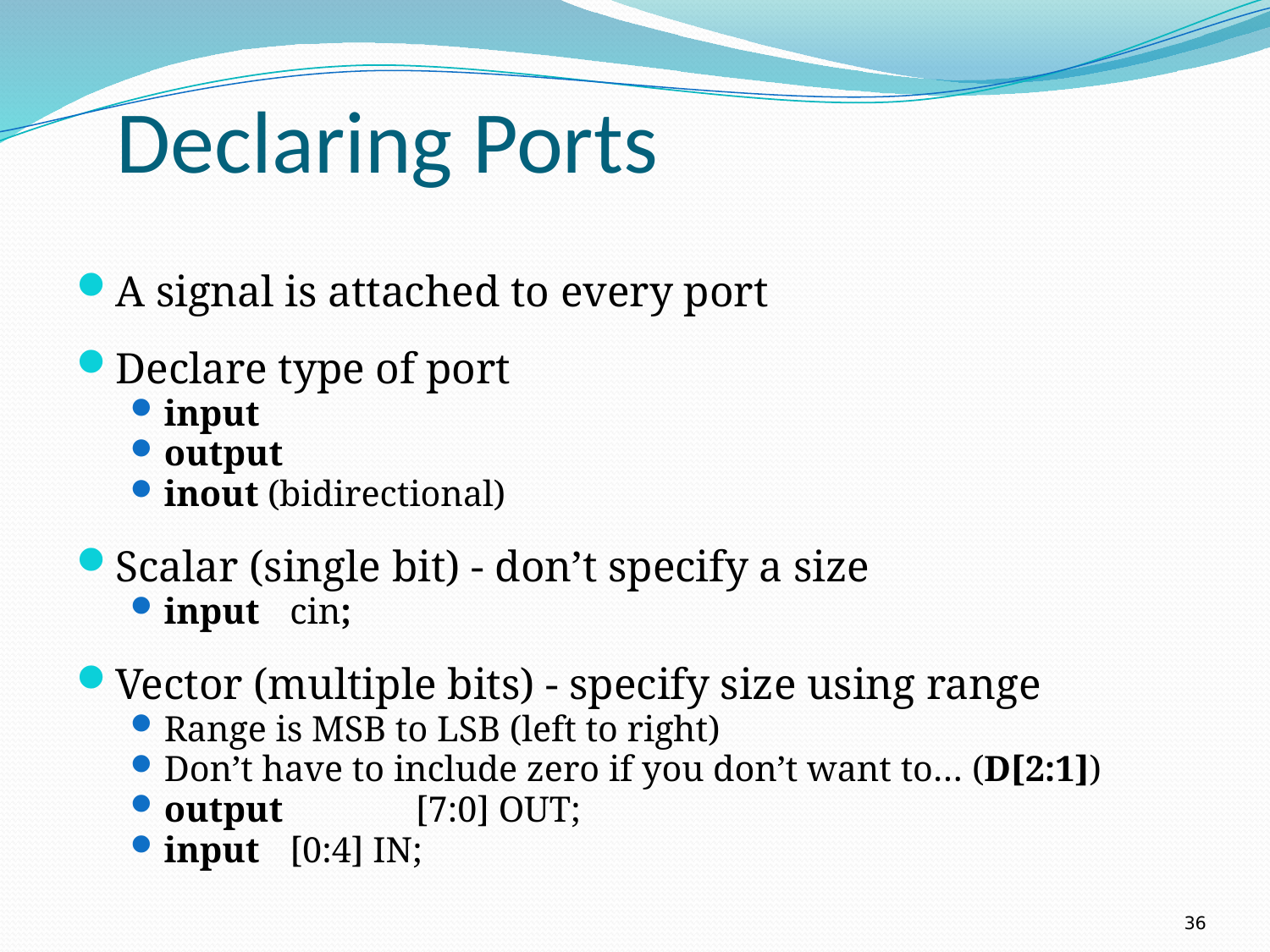

# Declaring Ports
A signal is attached to every port

Declare type of port
input
output
inout (bidirectional)

Scalar (single bit) - don’t specify a size
input 	cin;

Vector (multiple bits) - specify size using range
Range is MSB to LSB (left to right)
Don’t have to include zero if you don’t want to… (D[2:1])
output 	[7:0] OUT;
input 	[0:4] IN;
36